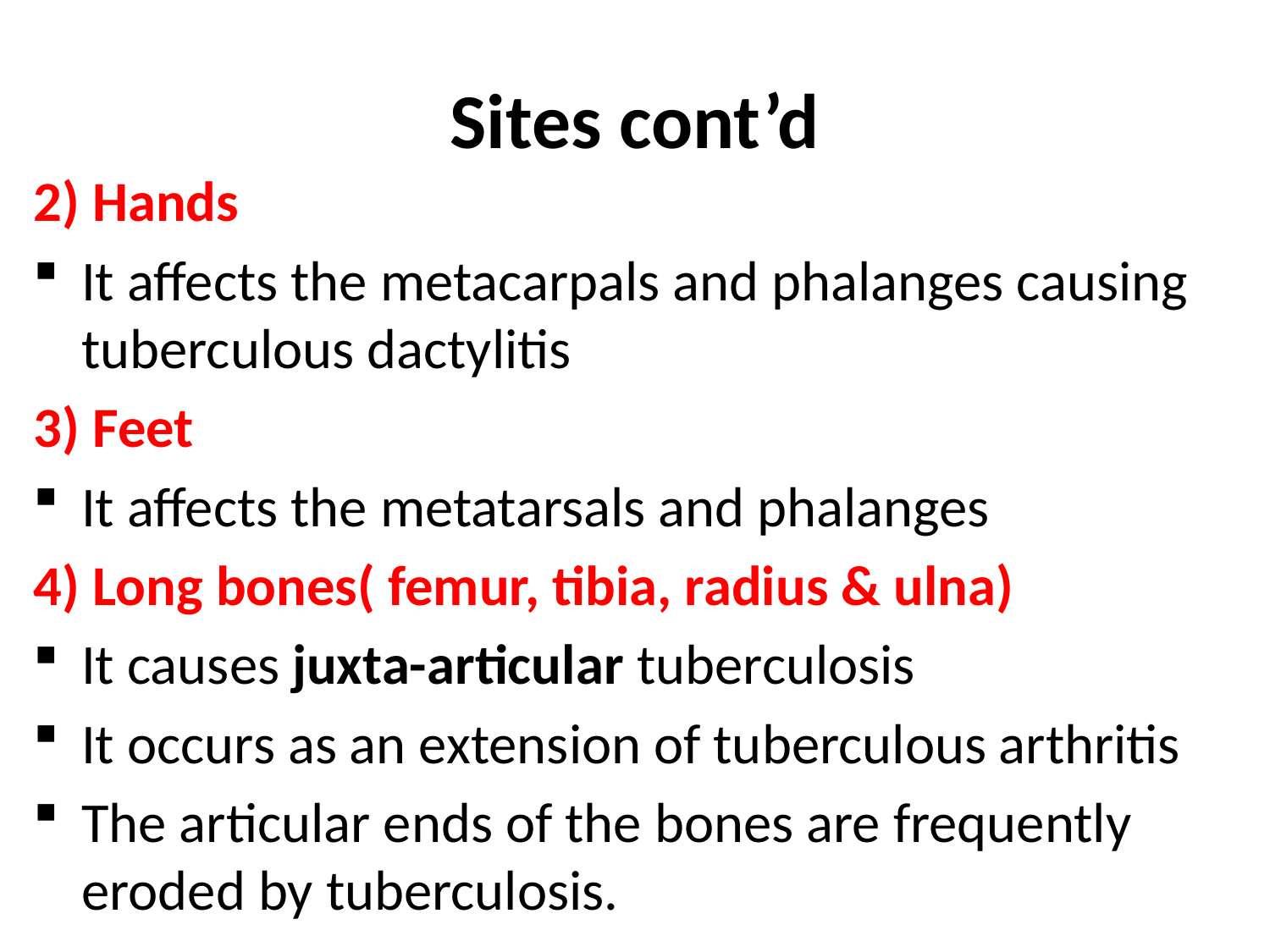

# Sites cont’d
2) Hands
It affects the metacarpals and phalanges causing tuberculous dactylitis
3) Feet
It affects the metatarsals and phalanges
4) Long bones( femur, tibia, radius & ulna)
It causes juxta-articular tuberculosis
It occurs as an extension of tuberculous arthritis
The articular ends of the bones are frequently eroded by tuberculosis.